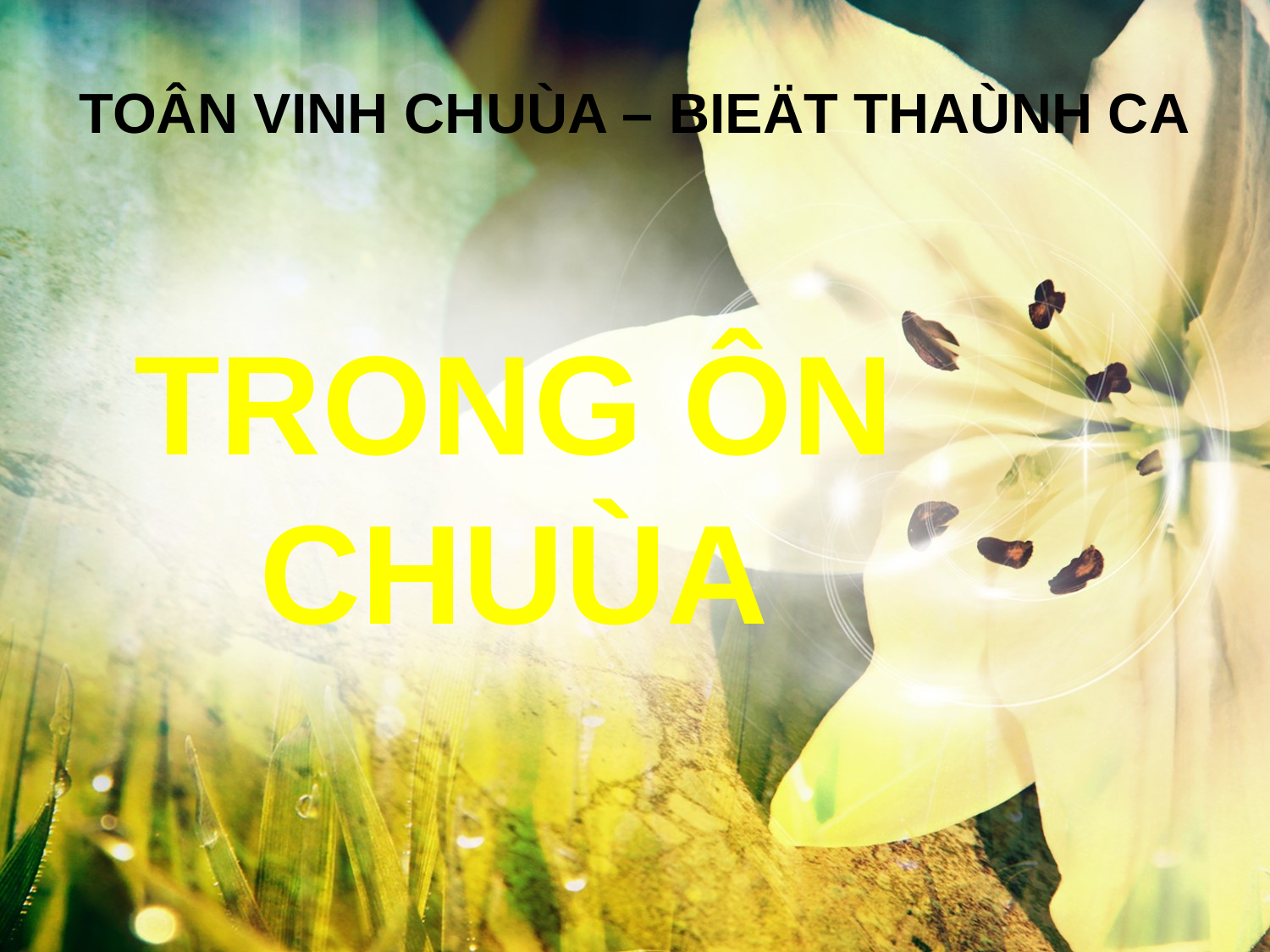

TOÂN VINH CHUÙA – BIEÄT THAÙNH CA
TRONG ÔN CHUÙA